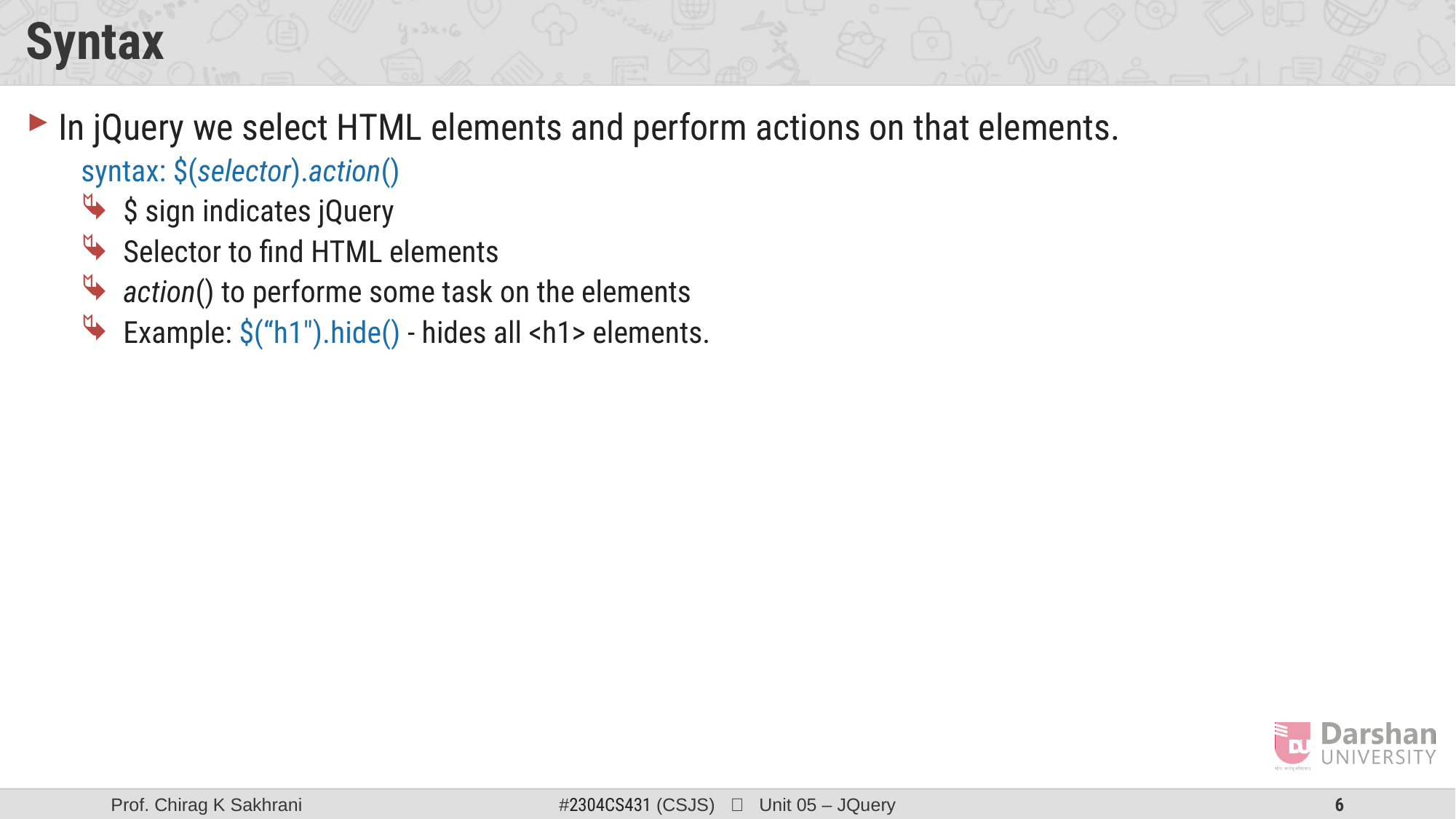

# Syntax
In jQuery we select HTML elements and perform actions on that elements.
syntax: $(selector).action()
$ sign indicates jQuery
Selector to find HTML elements
action() to performe some task on the elements
Example: $(“h1").hide() - hides all <h1> elements.